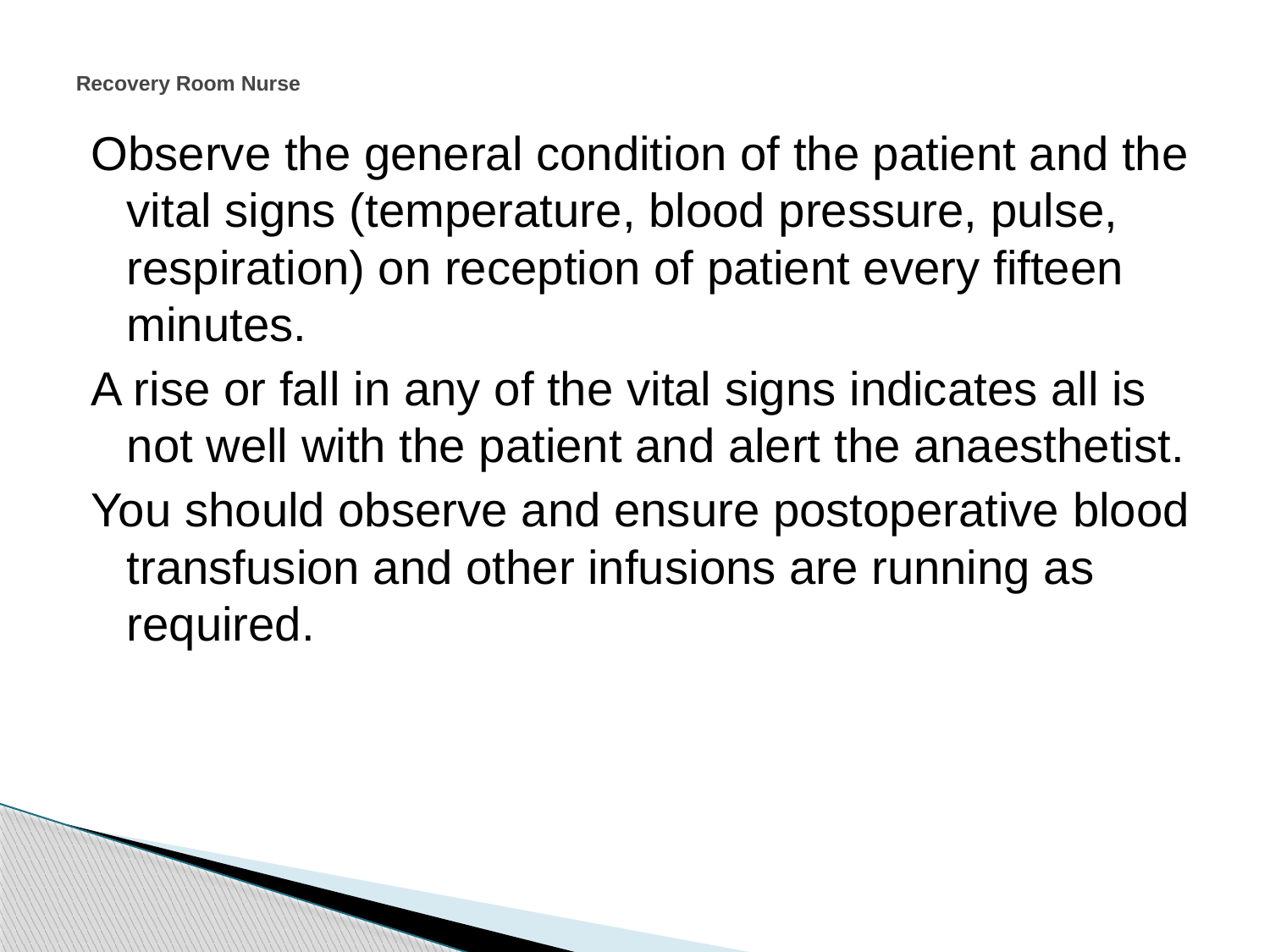

# Recovery Room Nurse
Observe the general condition of the patient and the vital signs (temperature, blood pressure, pulse, respiration) on reception of patient every fifteen minutes.
A rise or fall in any of the vital signs indicates all is not well with the patient and alert the anaesthetist.
You should observe and ensure postoperative blood transfusion and other infusions are running as required.